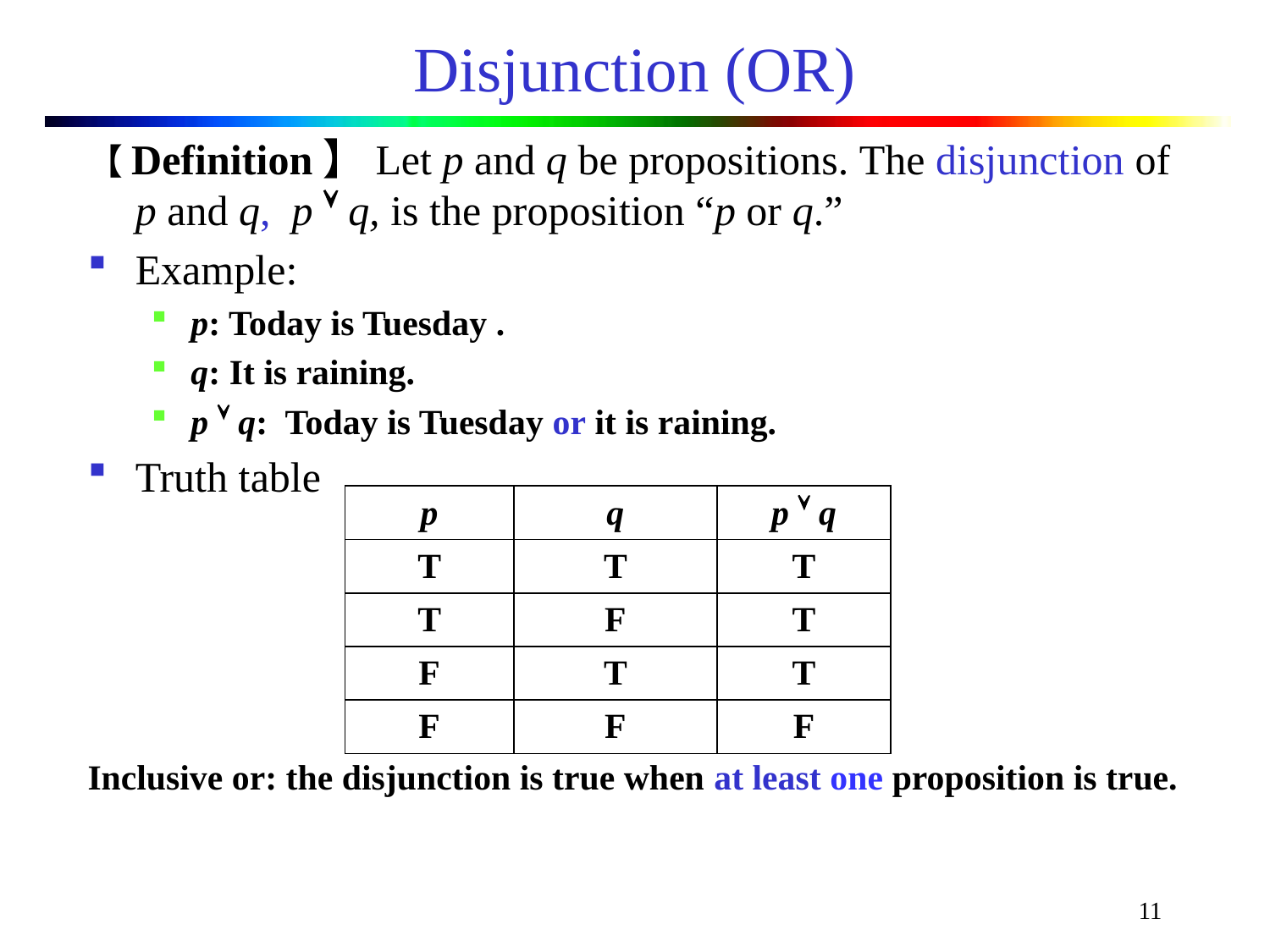

# Disjunction (OR)
【Definition】Let p and q be propositions. The disjunction of p and q,  p ∨ q, is the proposition “p or q.”
Example:
p: Today is Tuesday .
q: It is raining.
p ∨ q:  Today is Tuesday or it is raining.
Truth table

Inclusive or: the disjunction is true when at least one proposition is true.

| p | q | p ∨ q |
| --- | --- | --- |
| T | T | T |
| T | F | T |
| F | T | T |
| F | F | F |
11